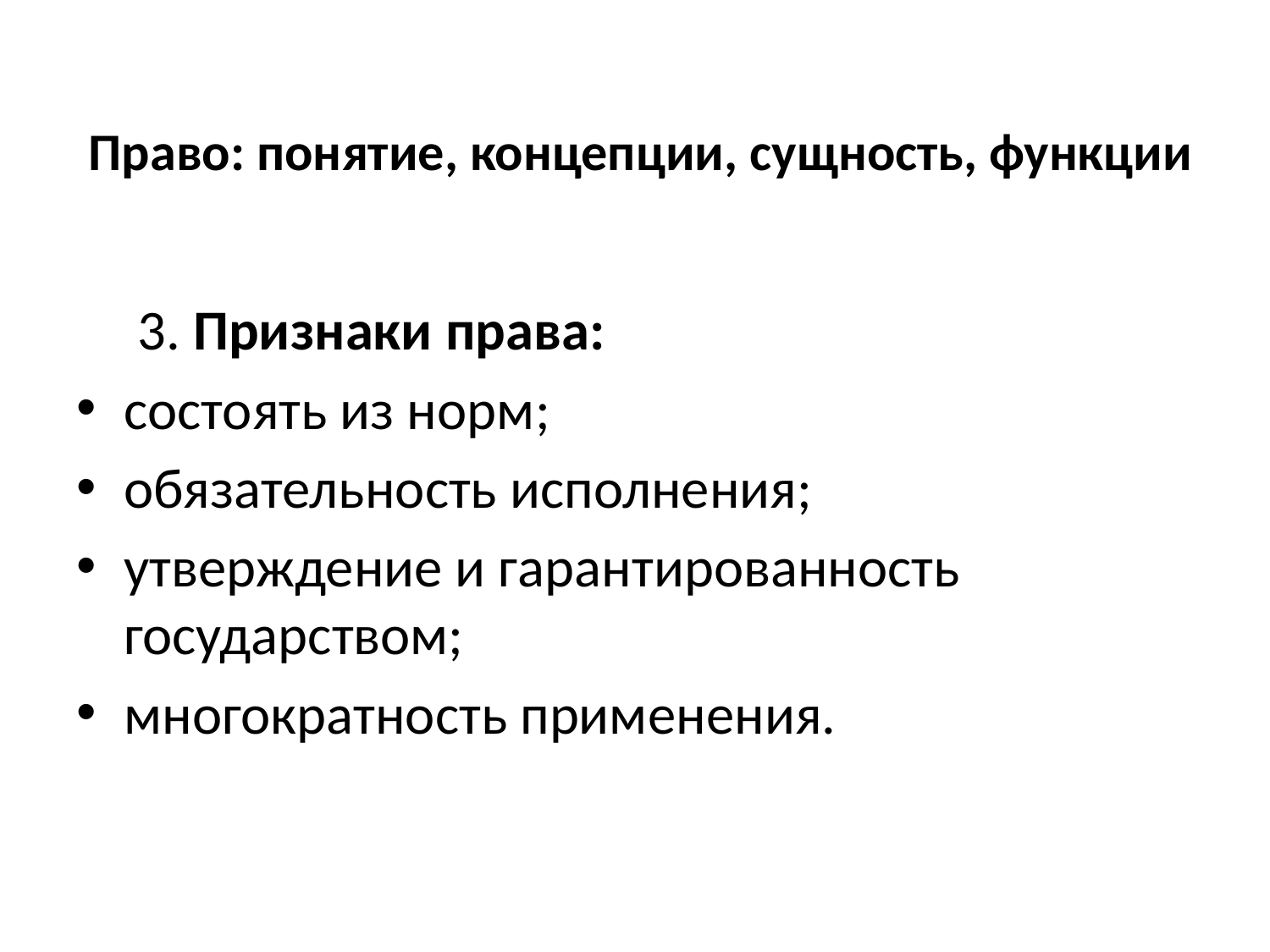

# Право: понятие, концепции, сущность, функции
3. Признаки права:
состоять из норм;
обязательность исполнения;
утверждение и гарантированность государством;
многократность применения.